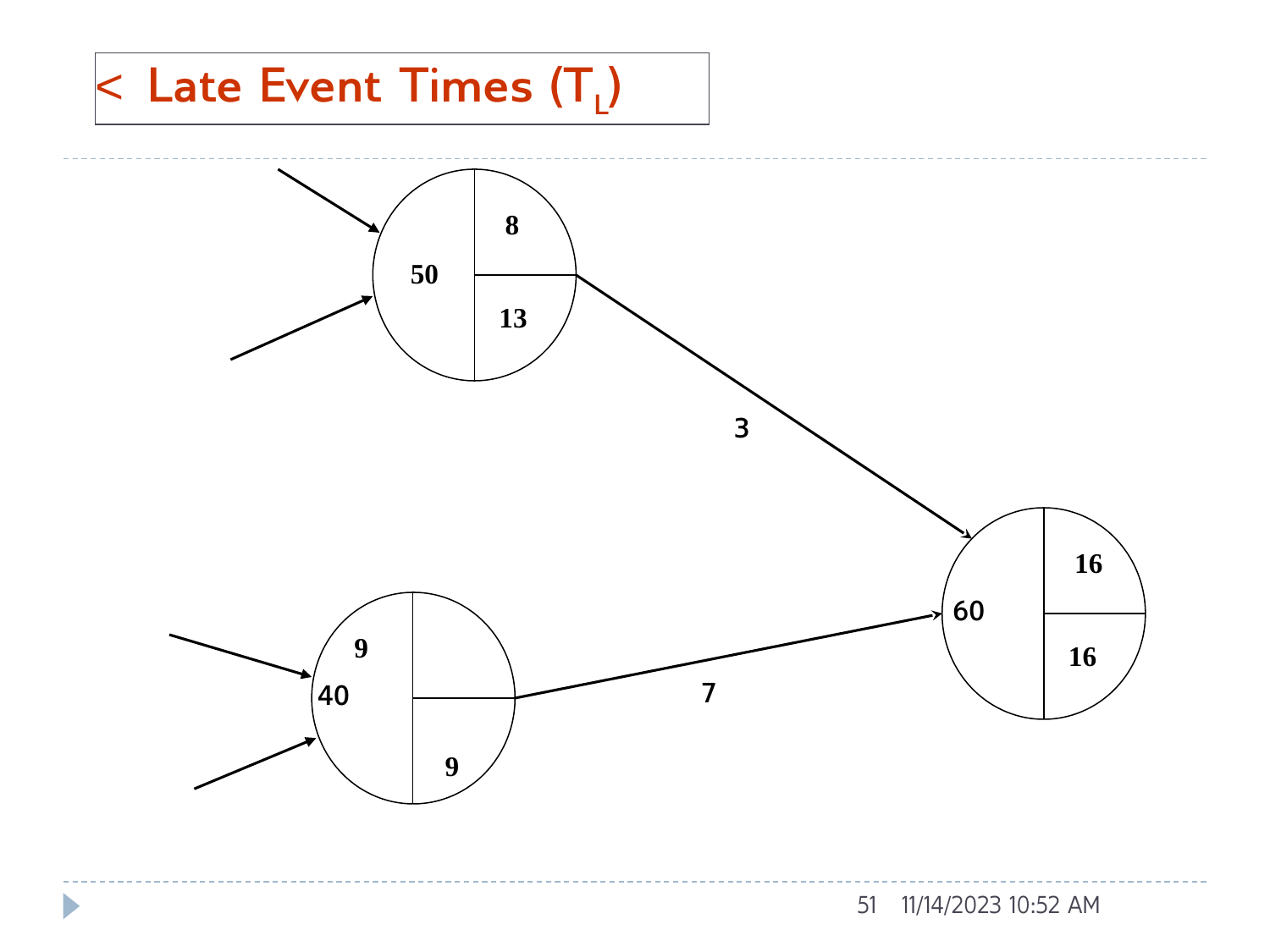

Late Event Times (TL)
                 8

            13
50
3

                 16

            16
9

             9
60
7
40
51
11/14/2023 10:52 AM